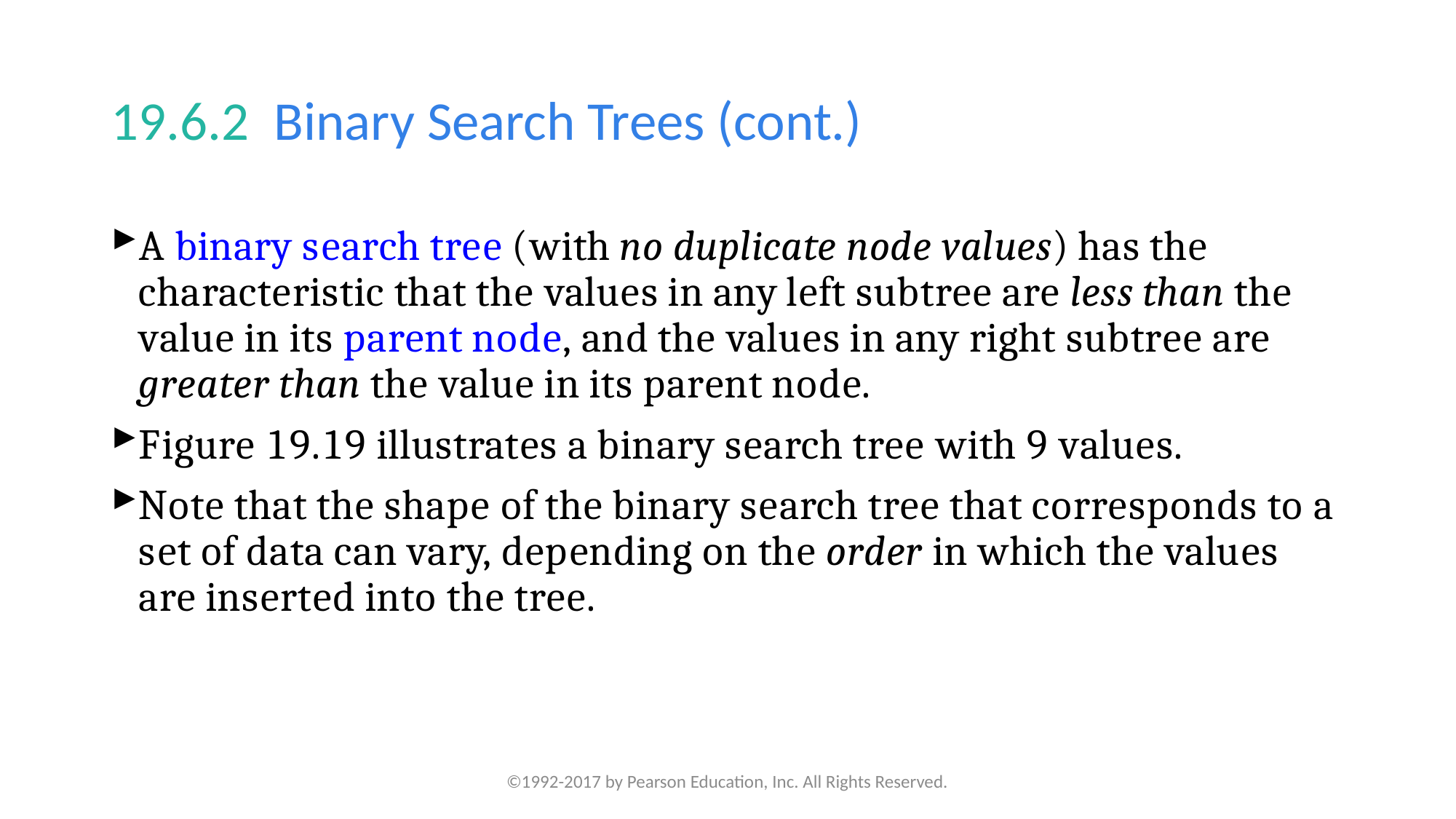

# 19.6.2  Binary Search Trees (cont.)
A binary search tree (with no duplicate node values) has the characteristic that the values in any left subtree are less than the value in its parent node, and the values in any right subtree are greater than the value in its parent node.
Figure 19.19 illustrates a binary search tree with 9 values.
Note that the shape of the binary search tree that corresponds to a set of data can vary, depending on the order in which the values are inserted into the tree.
©1992-2017 by Pearson Education, Inc. All Rights Reserved.